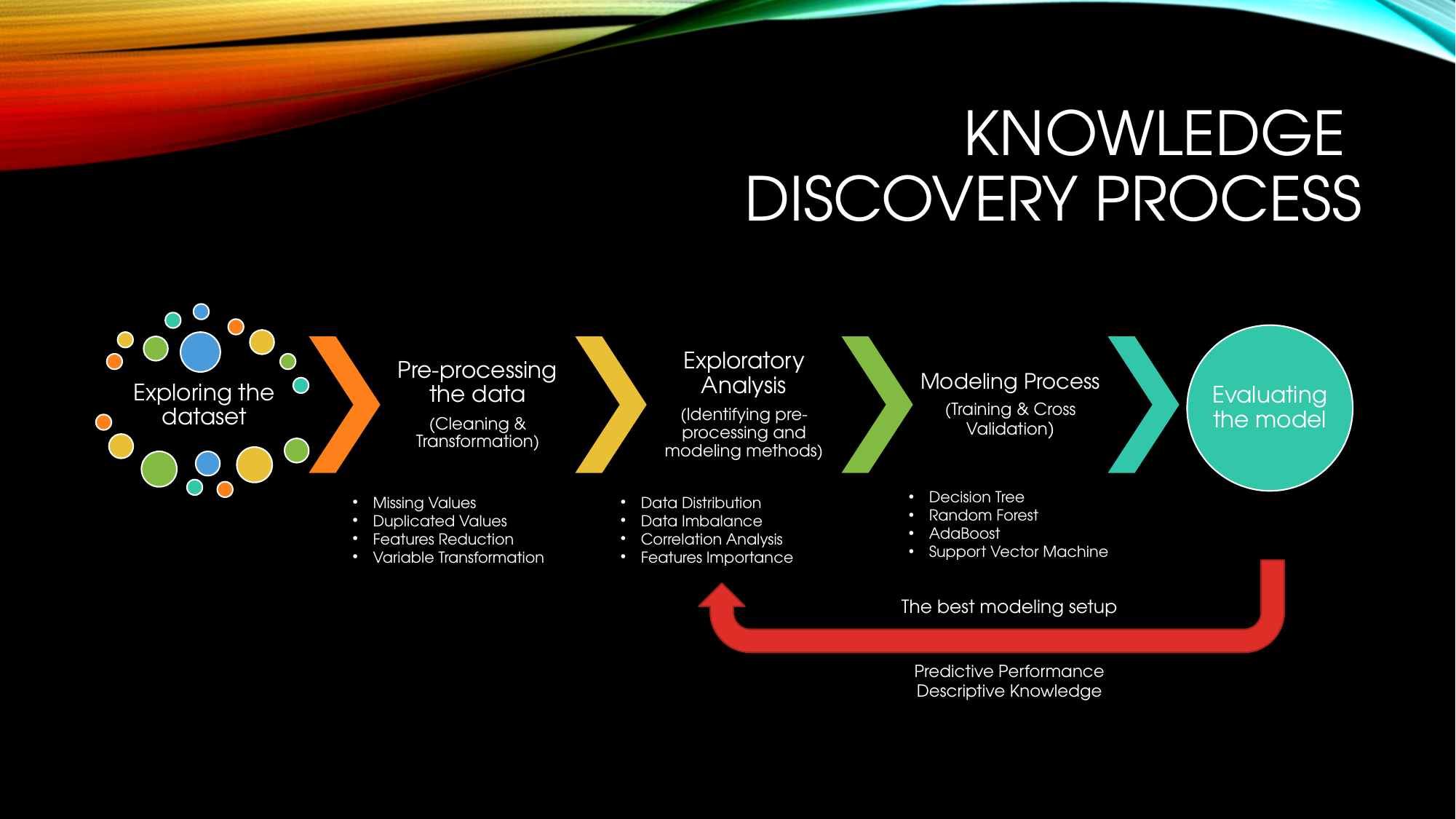

# Knowledge discovery process
Exploring the dataset
Pre-processing the data
(Cleaning & Transformation)
Exploratory Analysis
(Identifying pre-processing and modeling methods)
Modeling Process
(Training & Cross Validation)
Evaluating the model
Decision Tree
Random Forest
AdaBoost
Support Vector Machine
Missing Values
Duplicated Values
Features Reduction
Variable Transformation
Data Distribution
Data Imbalance
Correlation Analysis
Features Importance

The best modeling setup

Predictive Performance
Descriptive Knowledge